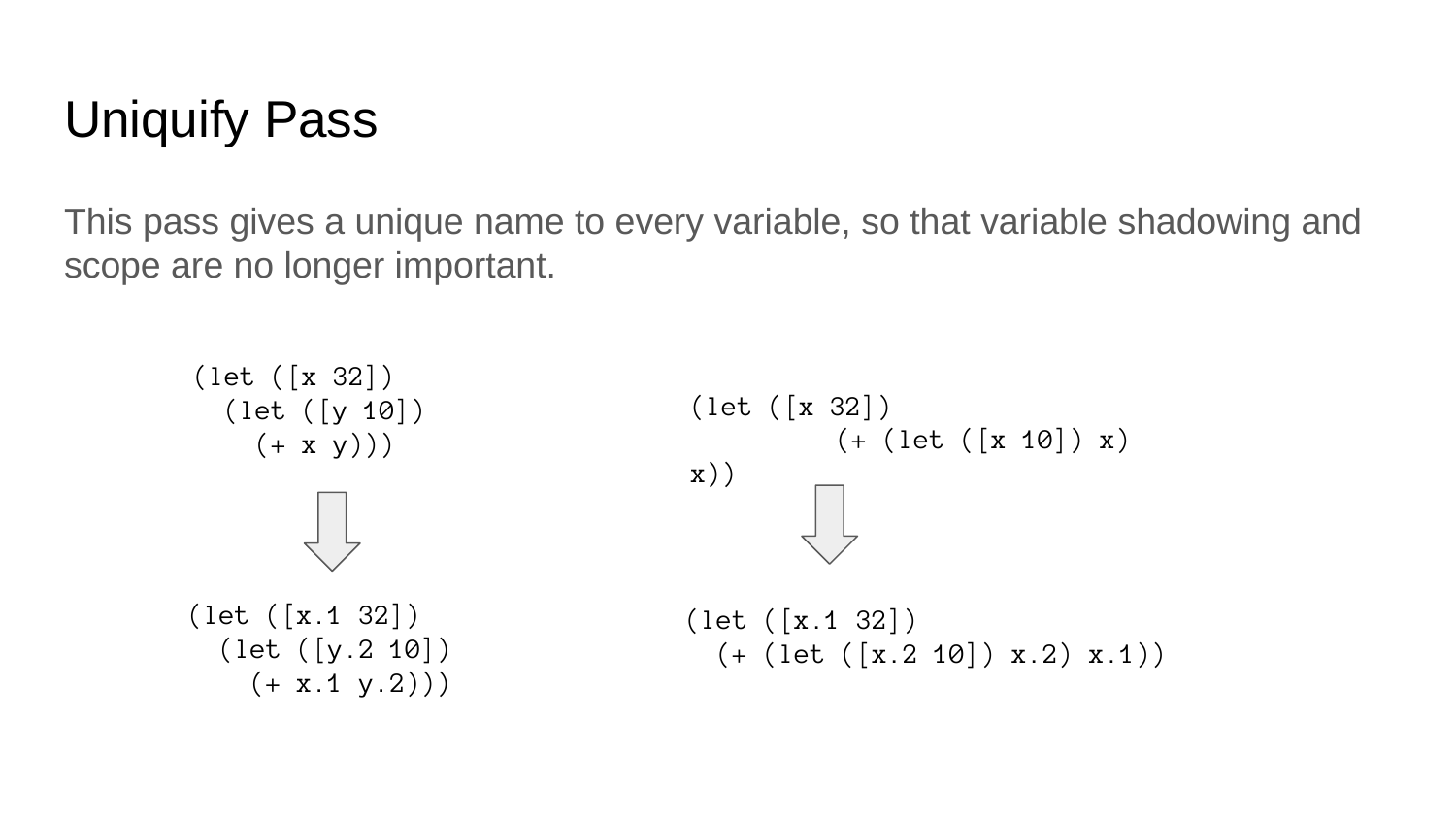

# Uniquify Pass
This pass gives a unique name to every variable, so that variable shadowing and scope are no longer important.
(let ([x 32])
  (let ([y 10])
    (+ x y)))
(let ([x 32])
  	(+ (let ([x 10]) x) x))

(let ([x.1 32])
  (let ([y.2 10])
    (+ x.1 y.2)))
(let ([x.1 32])
  (+ (let ([x.2 10]) x.2) x.1))